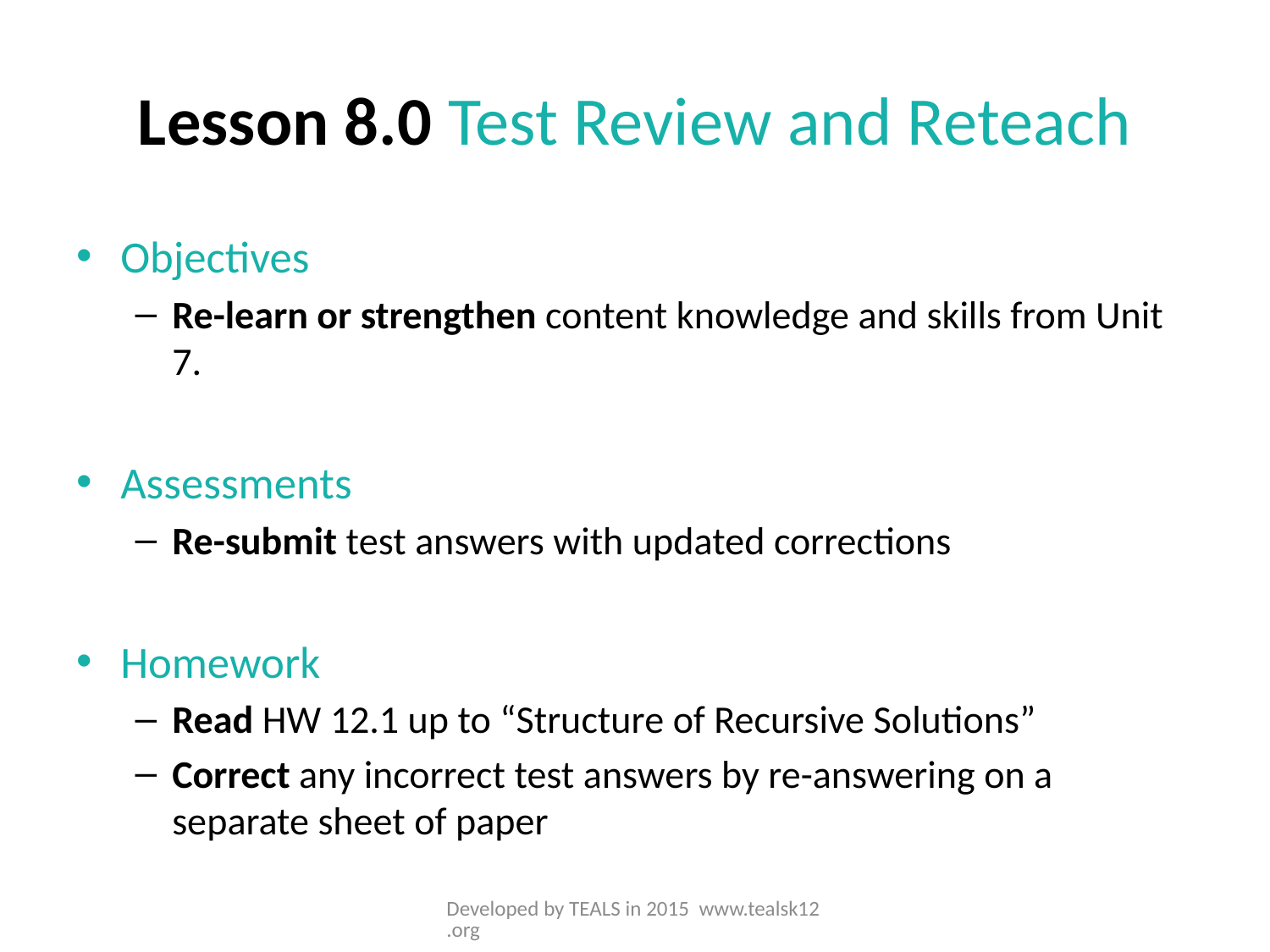

# Lesson 8.0 Test Review and Reteach
Objectives
Re-learn or strengthen content knowledge and skills from Unit 7.

Assessments
Re-submit test answers with updated corrections

Homework
Read HW 12.1 up to “Structure of Recursive Solutions”
Correct any incorrect test answers by re-answering on a separate sheet of paper

Developed by TEALS in 2015  www.tealsk12.org